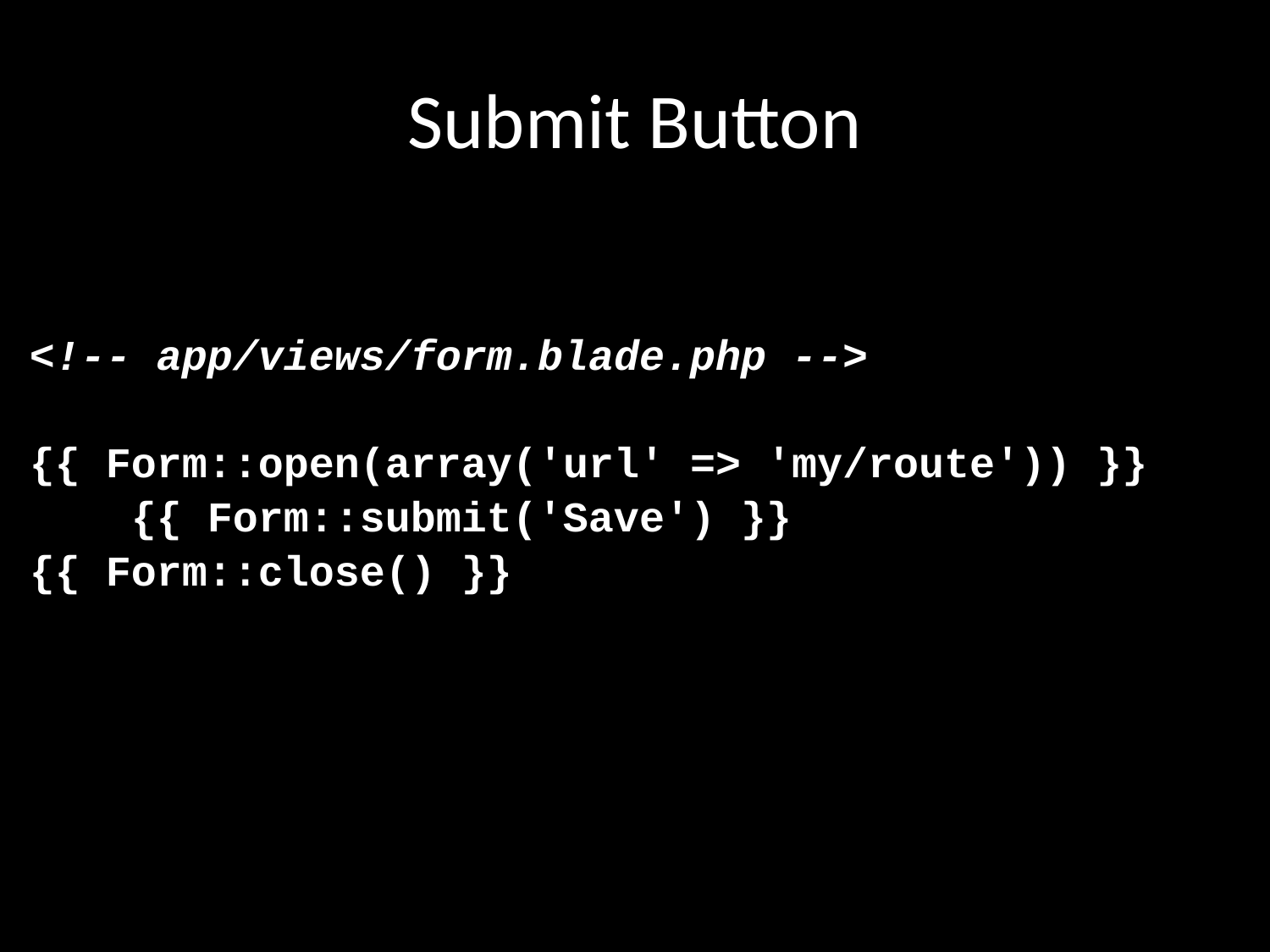

# Submit Button

<!-- app/views/form.blade.php -->

{{ Form::open(array('url' => 'my/route')) }}
    {{ Form::submit('Save') }}
{{ Form::close() }}